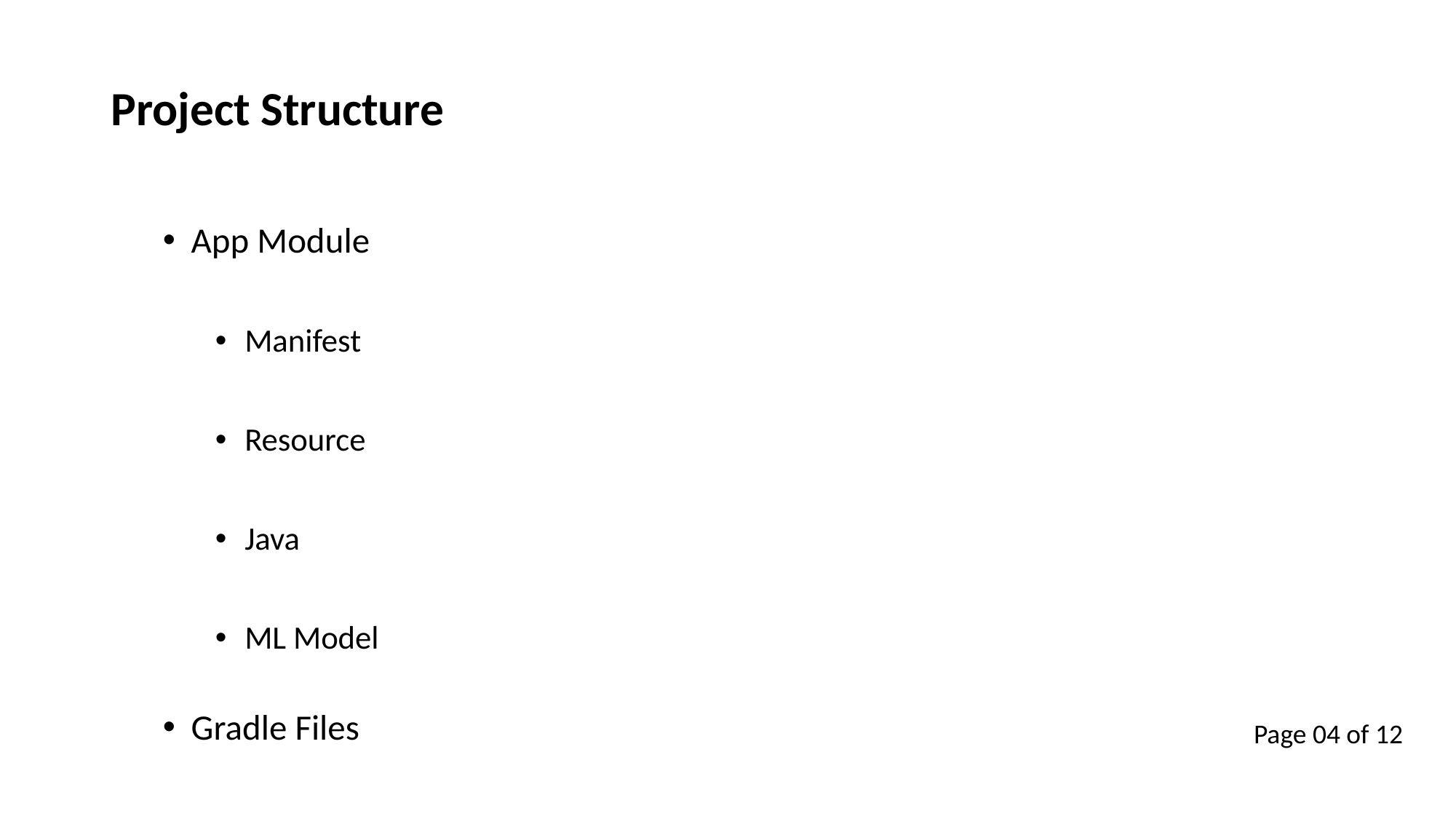

Project Structure

App Module

Manifest

Resource

Java

ML Model

Gradle Files
Page 04 of 12